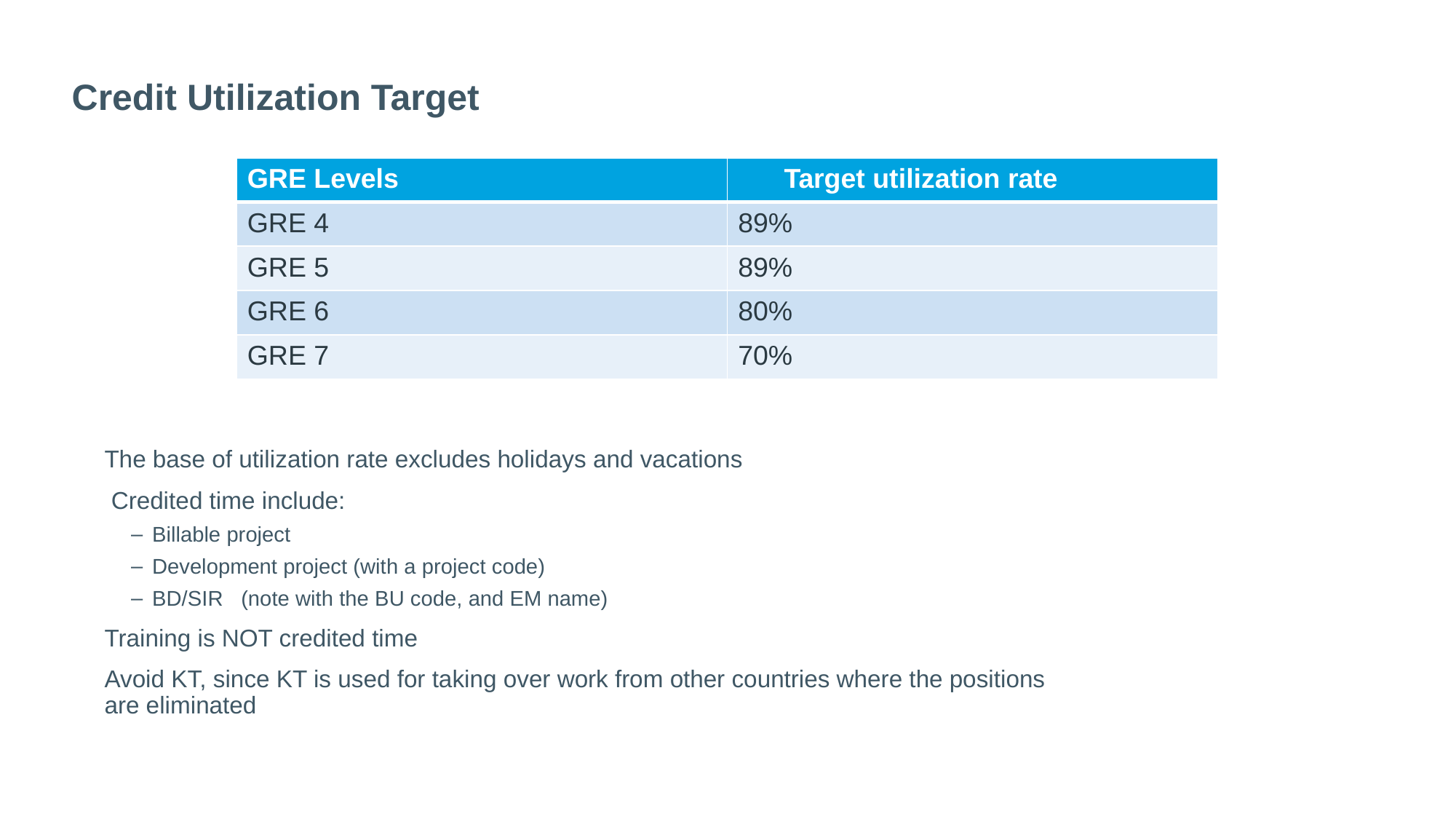

# Credit Utilization Target
| GRE Levels | Target utilization rate |
| --- | --- |
| GRE 4 | 89% |
| GRE 5 | 89% |
| GRE 6 | 80% |
| GRE 7 | 70% |
The base of utilization rate excludes holidays and vacations
 Credited time include:
Billable project
Development project (with a project code)
BD/SIR   (note with the BU code, and EM name)
Training is NOT credited time
Avoid KT, since KT is used for taking over work from other countries where the positions are eliminated